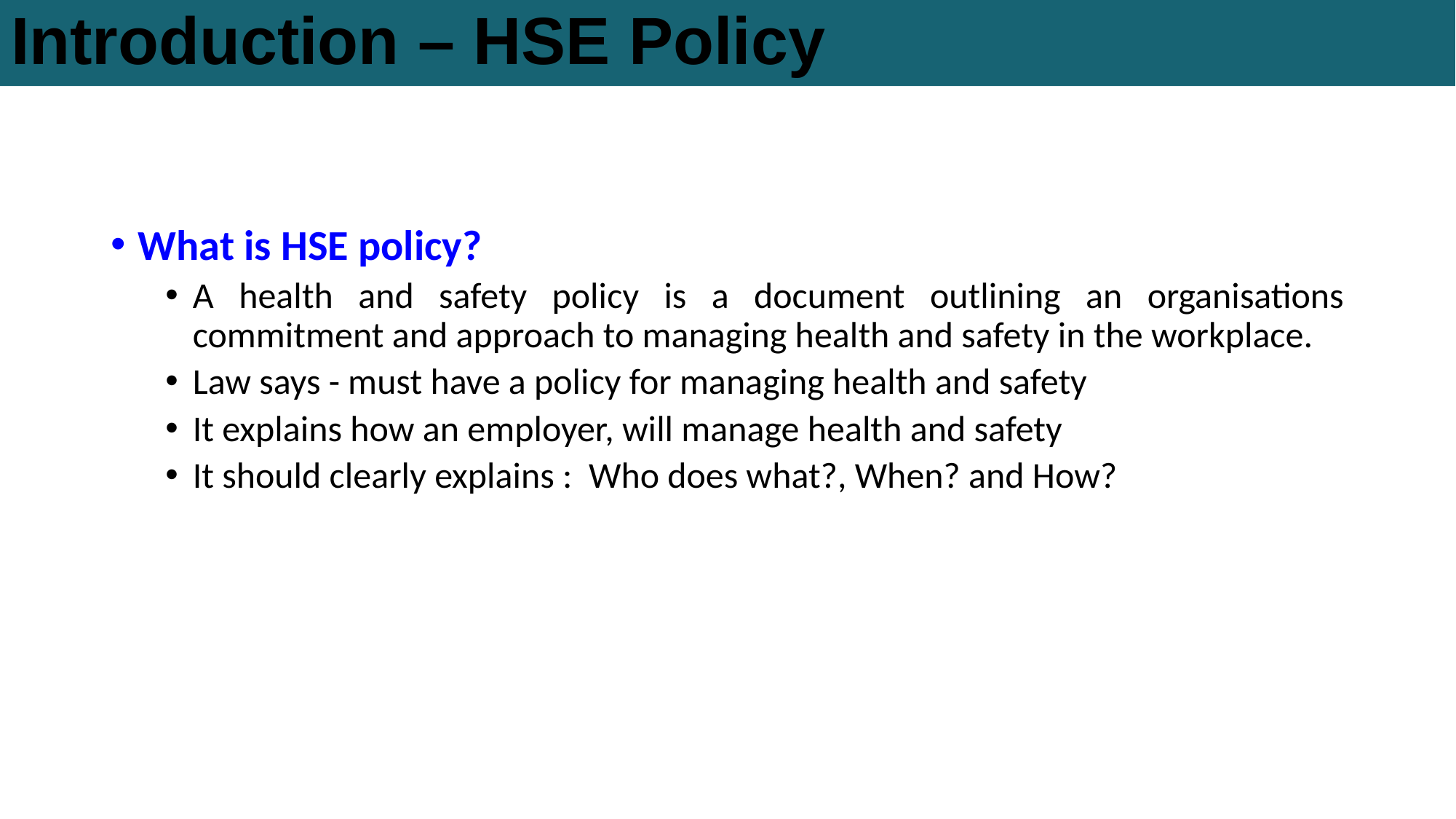

# Introduction – HSE Policy
What is HSE policy?
A health and safety policy is a document outlining an organisations commitment and approach to managing health and safety in the workplace.
Law says - must have a policy for managing health and safety
It explains how an employer, will manage health and safety
It should clearly explains :  Who does what?, When? and How?